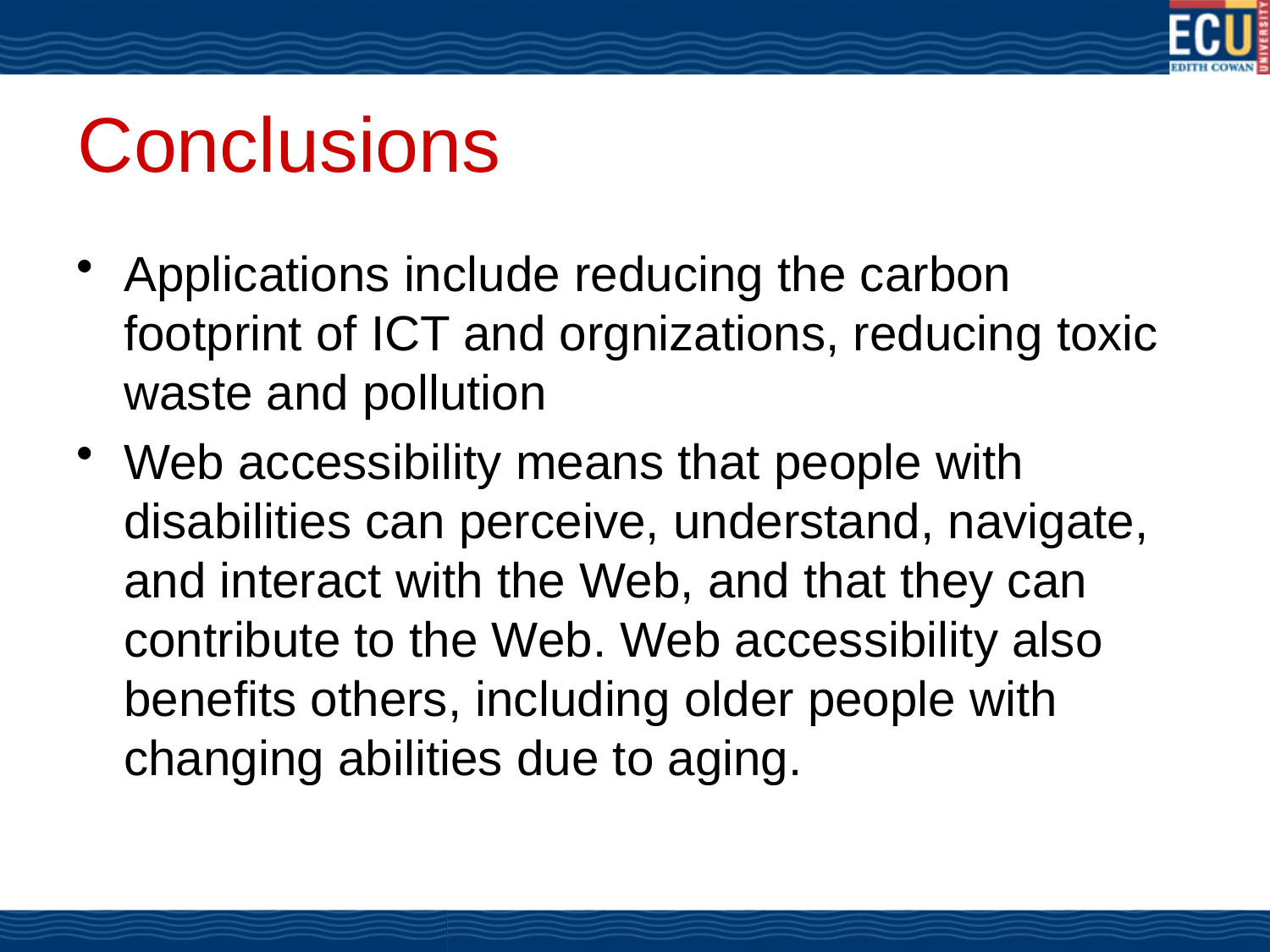

# Conclusions
Applications include reducing the carbon footprint of ICT and orgnizations, reducing toxic waste and pollution
Web accessibility means that people with disabilities can perceive, understand, navigate, and interact with the Web, and that they can contribute to the Web. Web accessibility also benefits others, including older people with changing abilities due to aging.